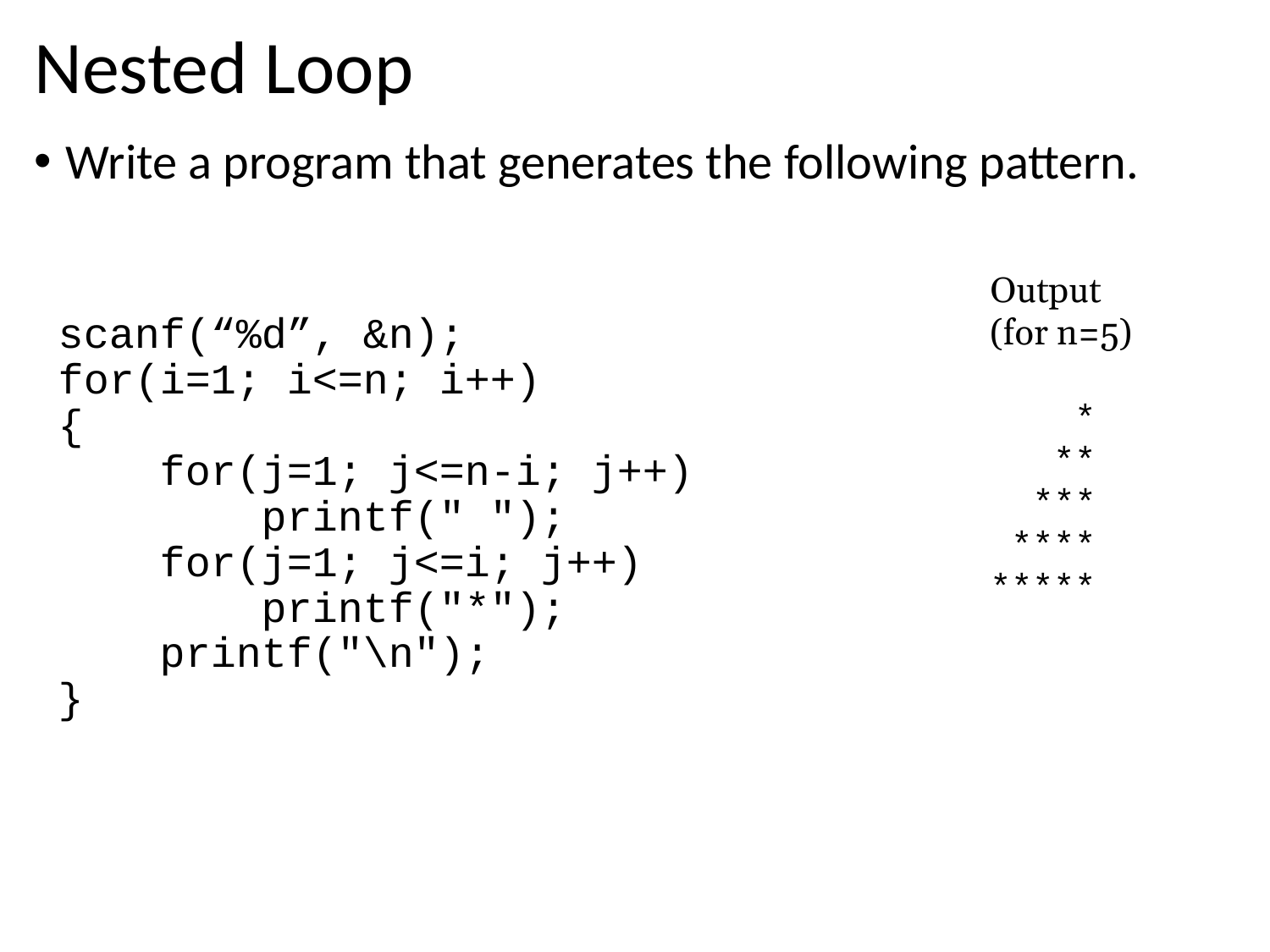

# Nested Loop
Write a program that generates the following pattern.
Output (for n=5)

    *
   **
  ***
 ****
*****
scanf(“%d”, &n);
for(i=1; i<=n; i++)
{
    for(j=1; j<=n-i; j++)
        printf(" ");
    for(j=1; j<=i; j++)
        printf("*");
    printf("\n");
}